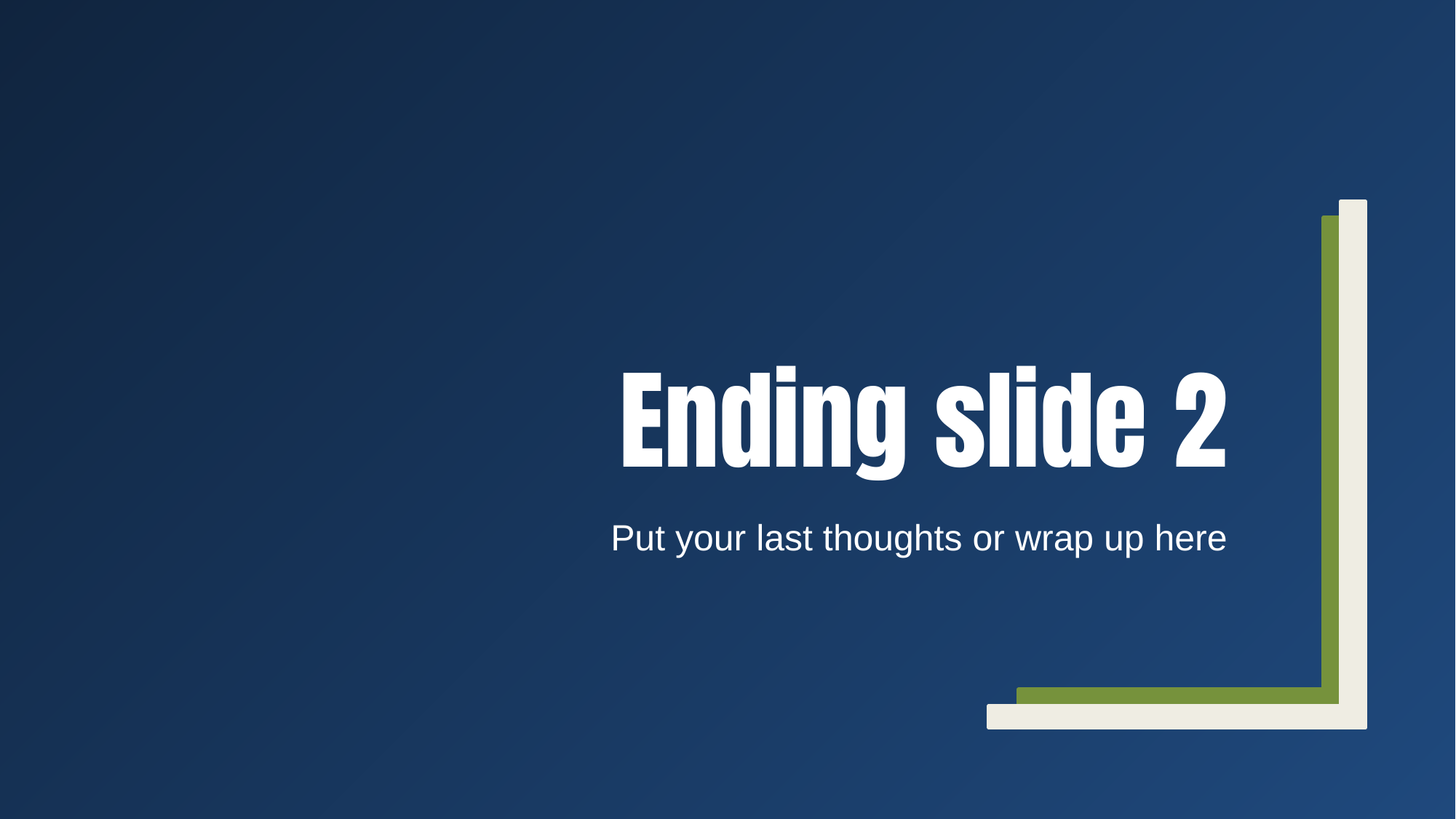

# Ending slide 2
Put your last thoughts or wrap up here